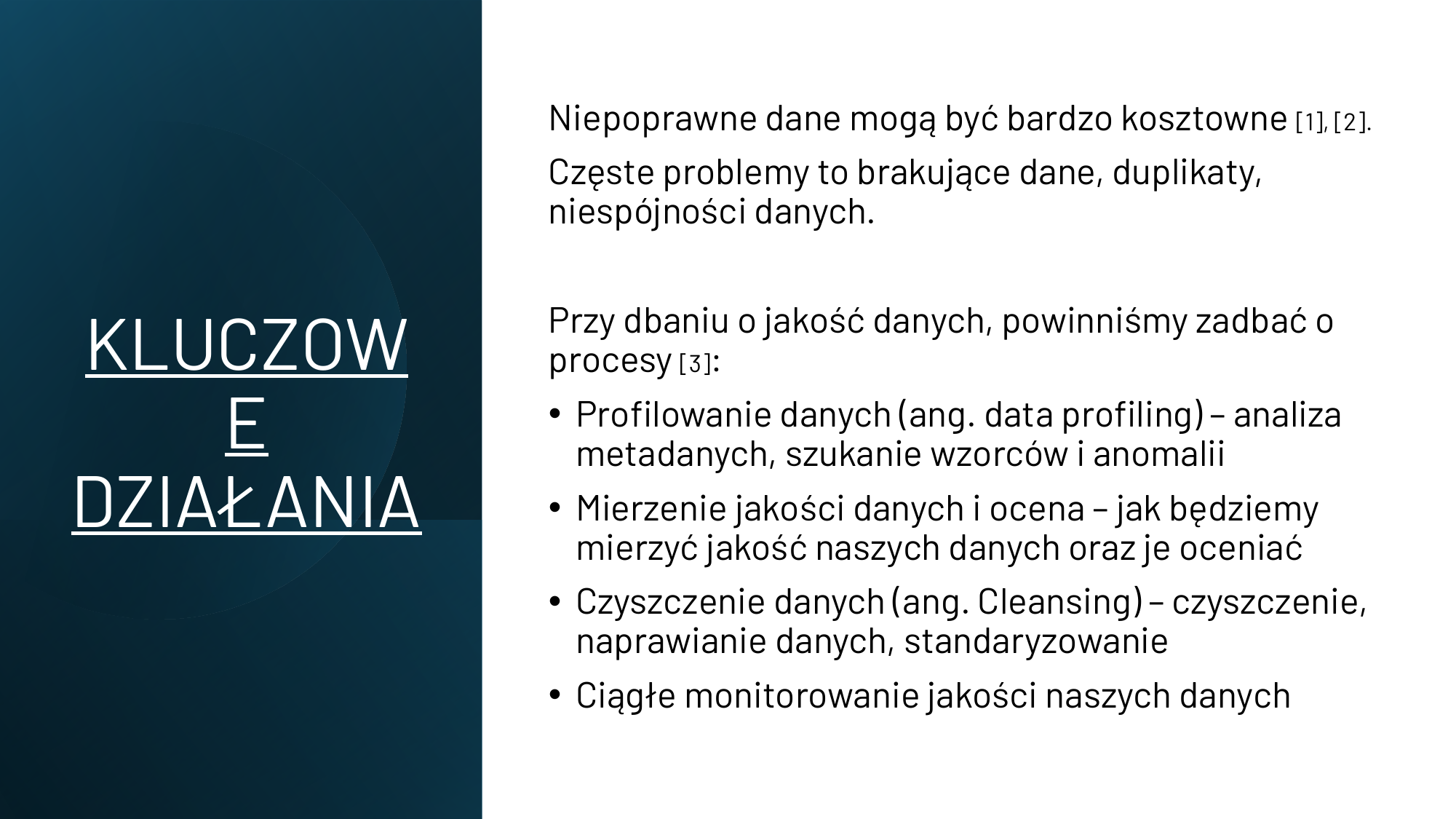

Niepoprawne dane mogą być bardzo kosztowne [1], [2].
Częste problemy to brakujące dane, duplikaty, niespójności danych.

Przy dbaniu o jakość danych, powinniśmy zadbać o procesy [3]:
Profilowanie danych (ang. data profiling) – analiza metadanych, szukanie wzorców i anomalii
Mierzenie jakości danych i ocena – jak będziemy mierzyć jakość naszych danych oraz je oceniać
Czyszczenie danych (ang. Cleansing) – czyszczenie, naprawianie danych, standaryzowanie
Ciągłe monitorowanie jakości naszych danych
# KLUCZOWE DZIAŁANIA